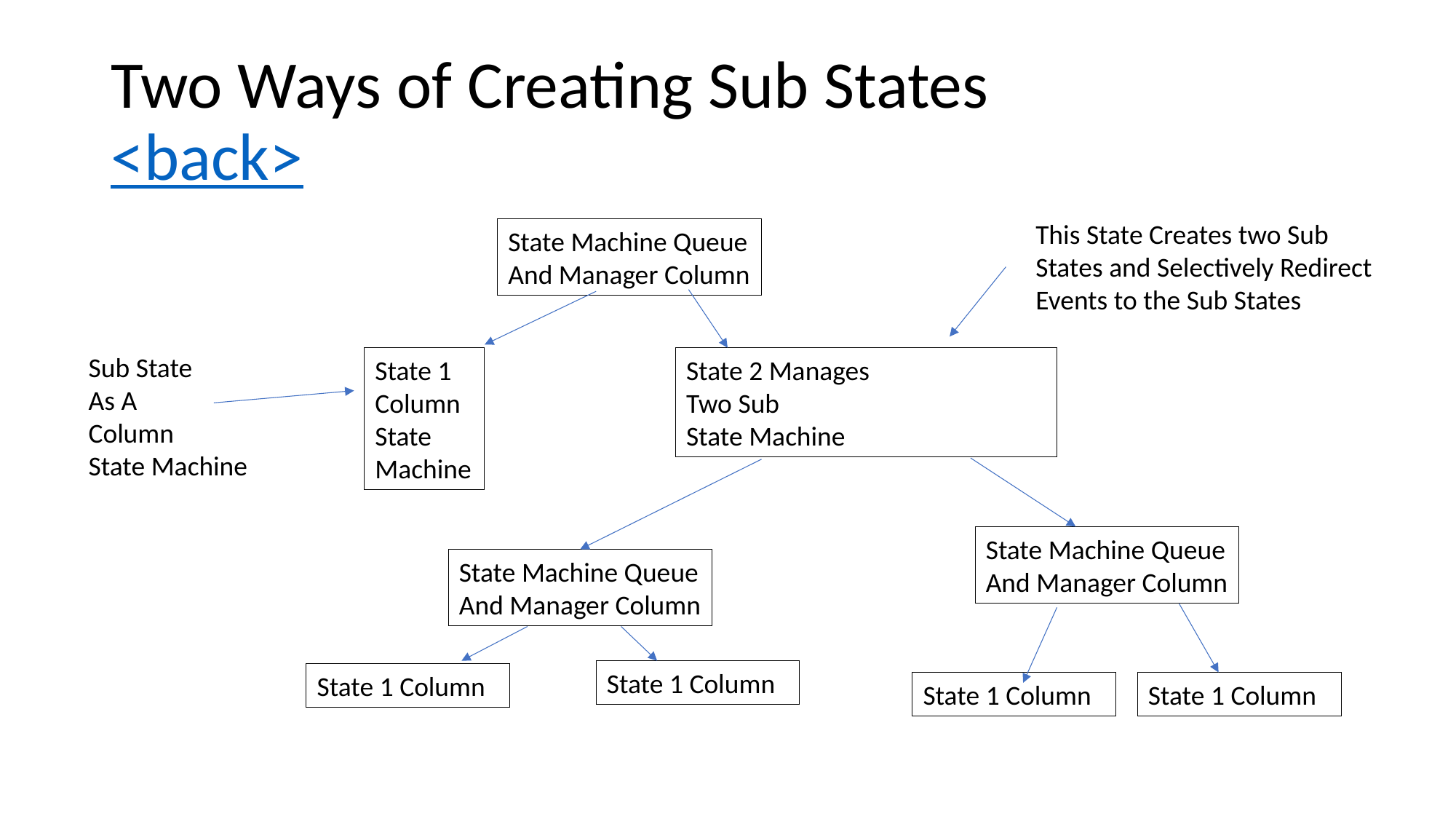

# Two Ways of Creating Sub States <back>
This State Creates two Sub States and Selectively Redirect Events to the Sub States
State Machine Queue
And Manager Column
Sub State
As A
Column
State Machine
State 1
Column
State
Machine
State 2 Manages
Two Sub
State Machine
State Machine Queue
And Manager Column
State Machine Queue
And Manager Column
State 1 Column
State 1 Column
State 1 Column
State 1 Column